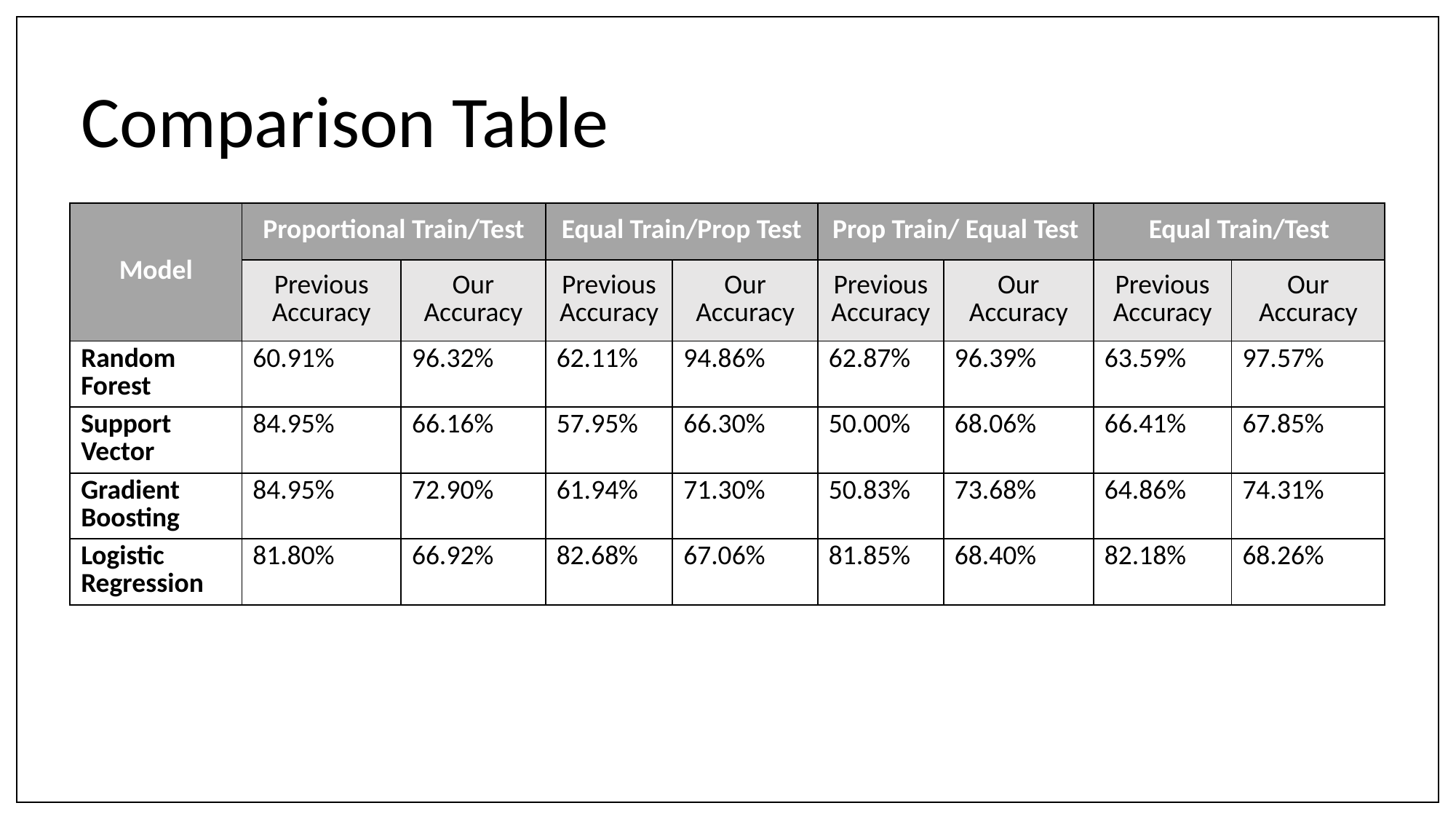

# Comparison Table
| Model | Proportional Train/Test |  | Equal Train/Prop Test |  | Prop Train/ Equal Test |  | Equal Train/Test |  |
| --- | --- | --- | --- | --- | --- | --- | --- | --- |
|  | Previous Accuracy | Our Accuracy | Previous Accuracy | Our Accuracy | Previous Accuracy | Our Accuracy | Previous Accuracy | Our Accuracy |
| Random Forest | 60.91% | 96.32% | 62.11% | 94.86% | 62.87% | 96.39% | 63.59% | 97.57% |
| Support Vector | 84.95% | 66.16% | 57.95% | 66.30% | 50.00% | 68.06% | 66.41% | 67.85% |
| Gradient Boosting | 84.95% | 72.90% | 61.94% | 71.30% | 50.83% | 73.68% | 64.86% | 74.31% |
| Logistic Regression | 81.80% | 66.92% | 82.68% | 67.06% | 81.85% | 68.40% | 82.18% | 68.26% |